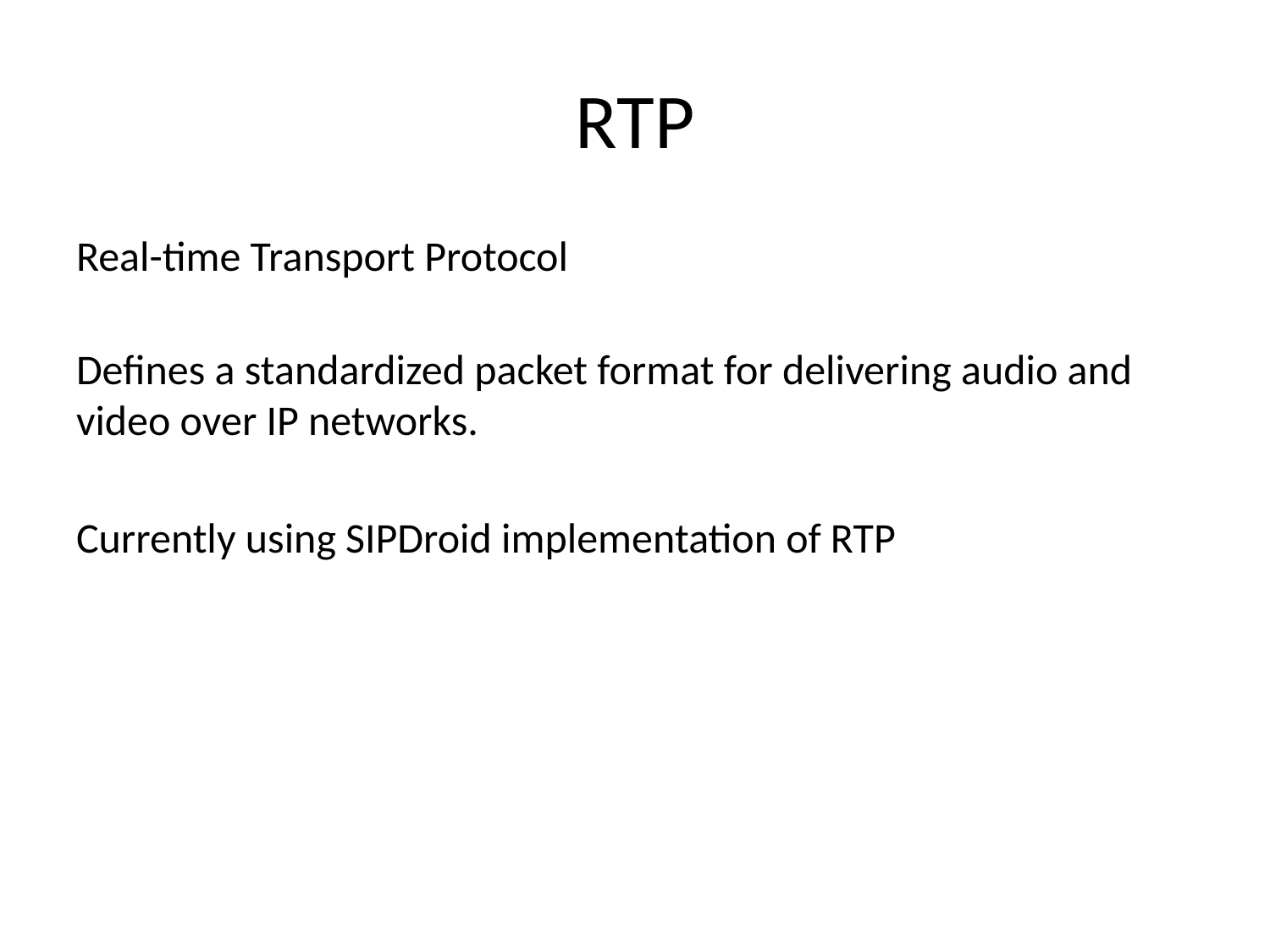

# RTP
Real-time Transport Protocol

Defines a standardized packet format for delivering audio and video over IP networks.

Currently using SIPDroid implementation of RTP